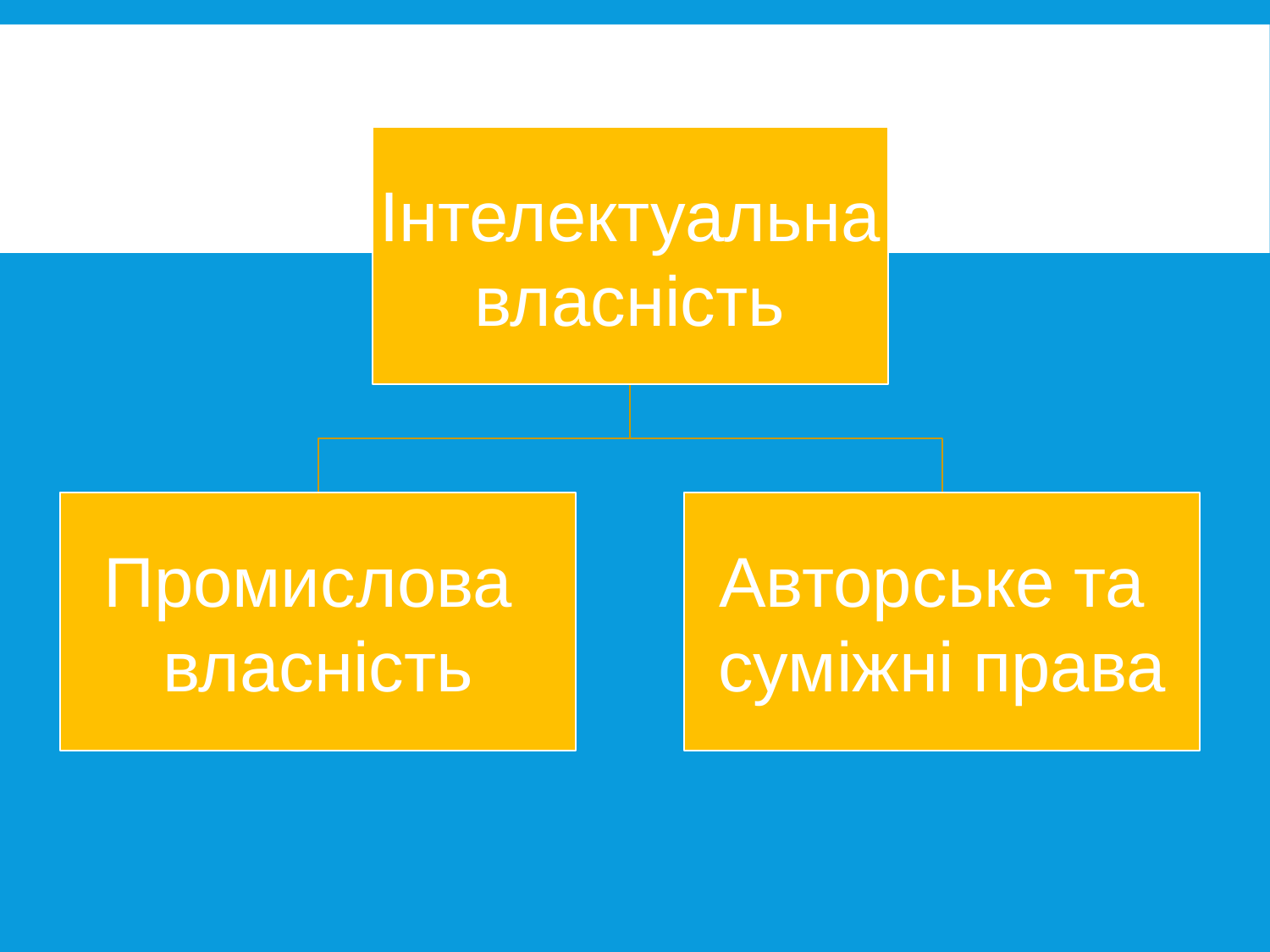

Інтелектуальна
власність
Промислова
власність
Авторське та
суміжні права